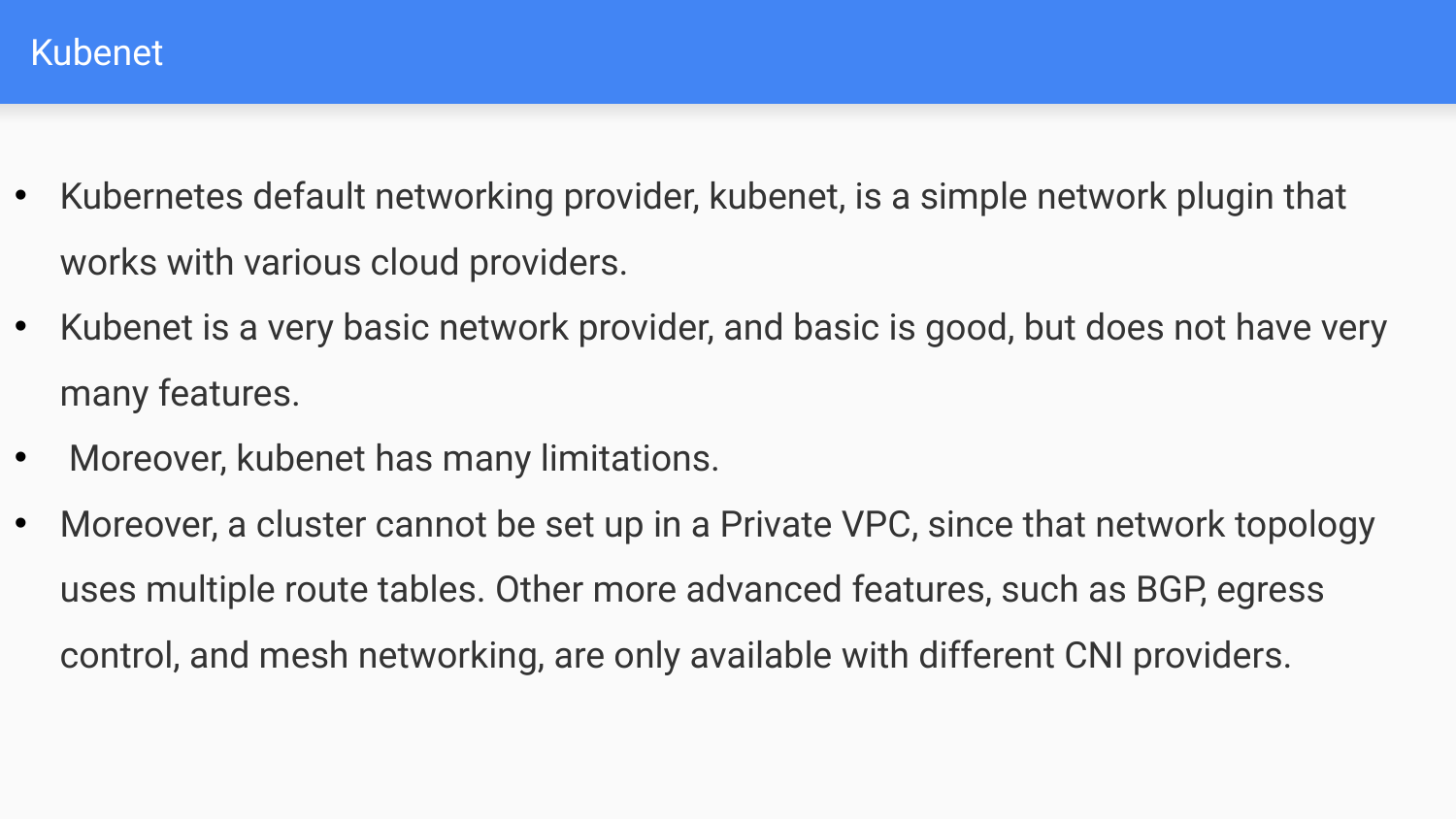

# Kubenet
Kubernetes default networking provider, kubenet, is a simple network plugin that works with various cloud providers.
Kubenet is a very basic network provider, and basic is good, but does not have very many features.
 Moreover, kubenet has many limitations.
Moreover, a cluster cannot be set up in a Private VPC, since that network topology uses multiple route tables. Other more advanced features, such as BGP, egress control, and mesh networking, are only available with different CNI providers.